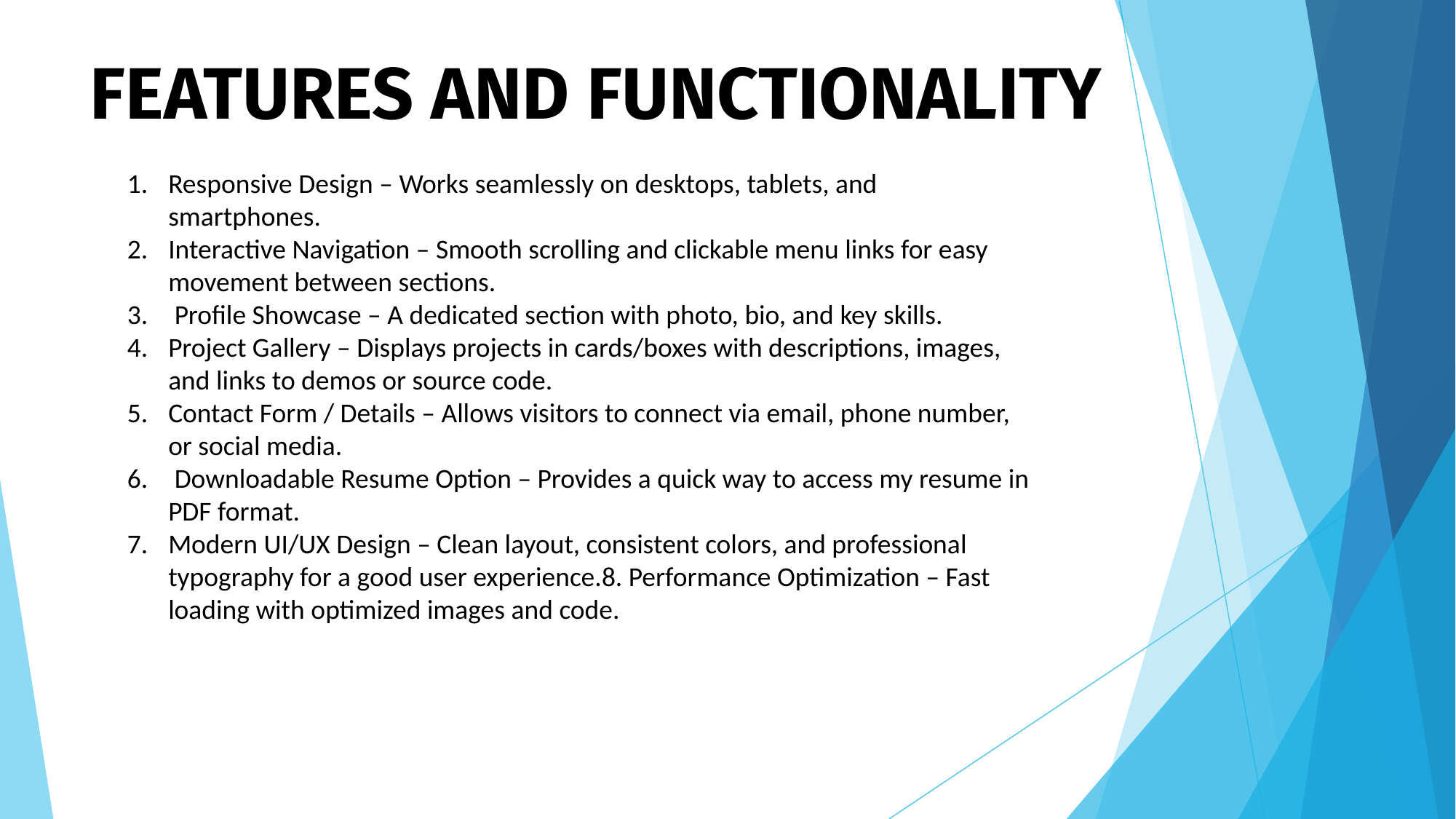

# FEATURES AND FUNCTIONALITY
Responsive Design – Works seamlessly on desktops, tablets, and smartphones.
Interactive Navigation – Smooth scrolling and clickable menu links for easy movement between sections.
 Profile Showcase – A dedicated section with photo, bio, and key skills.
Project Gallery – Displays projects in cards/boxes with descriptions, images, and links to demos or source code.
Contact Form / Details – Allows visitors to connect via email, phone number, or social media.
 Downloadable Resume Option – Provides a quick way to access my resume in PDF format.
Modern UI/UX Design – Clean layout, consistent colors, and professional typography for a good user experience.8. Performance Optimization – Fast loading with optimized images and code.